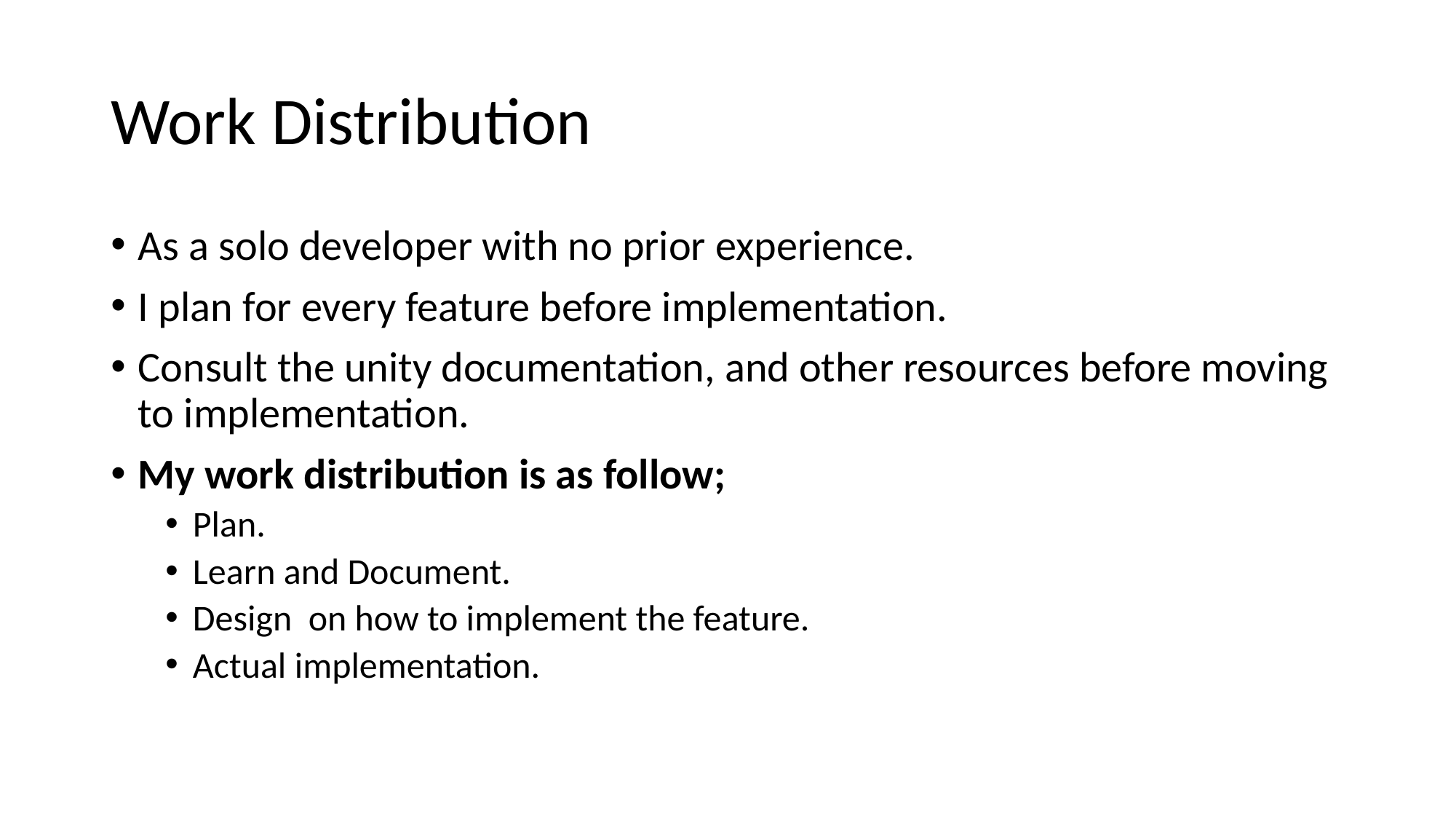

# Work Distribution
As a solo developer with no prior experience.
I plan for every feature before implementation.
Consult the unity documentation, and other resources before moving to implementation.
My work distribution is as follow;
Plan.
Learn and Document.
Design  on how to implement the feature.
Actual implementation.